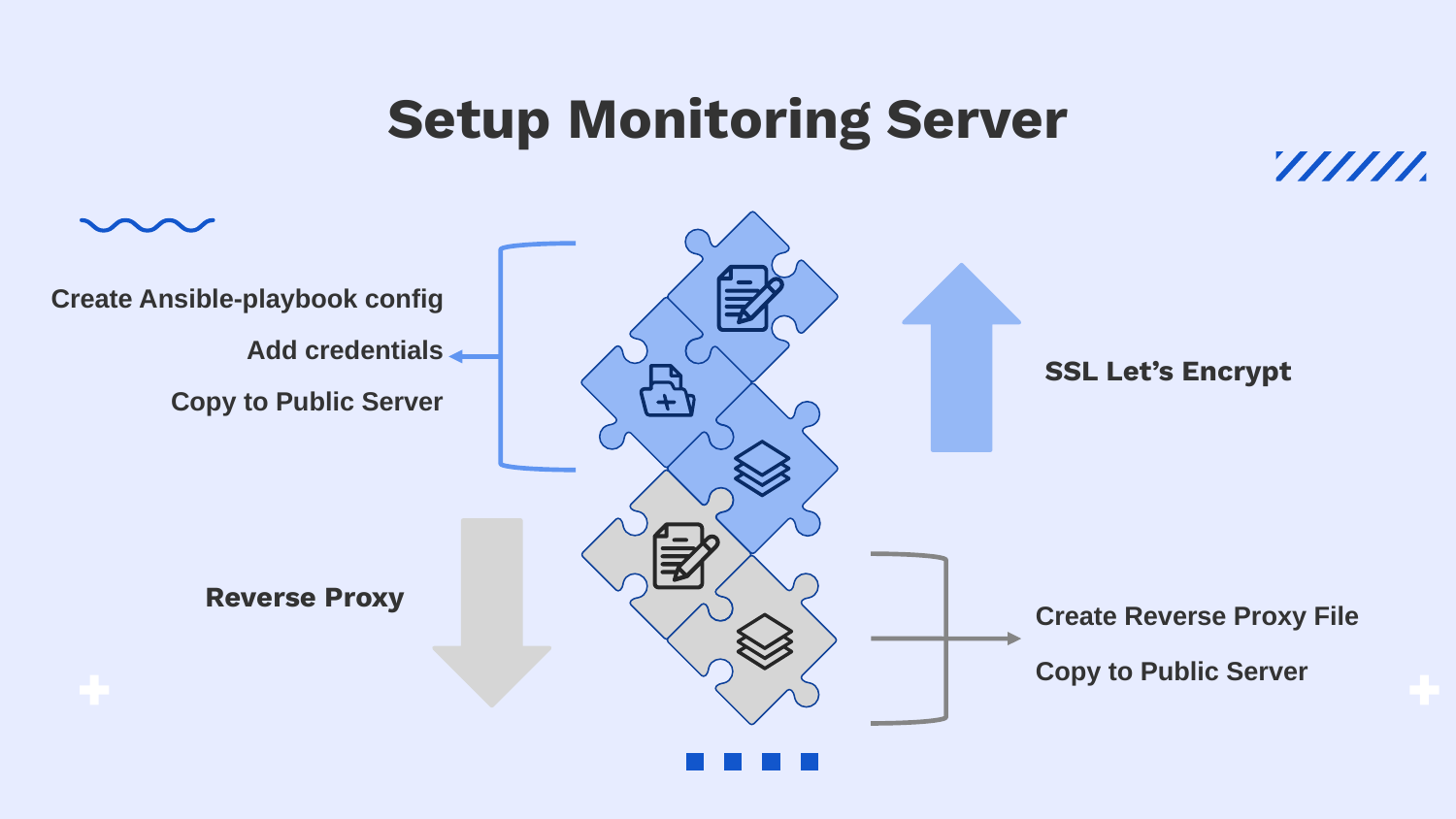

# Setup Monitoring Server

Create Ansible-playbook config

Add credentials

SSL Let’s Encrypt

Copy to Public Server

Reverse Proxy

Create Reverse Proxy File

Copy to Public Server